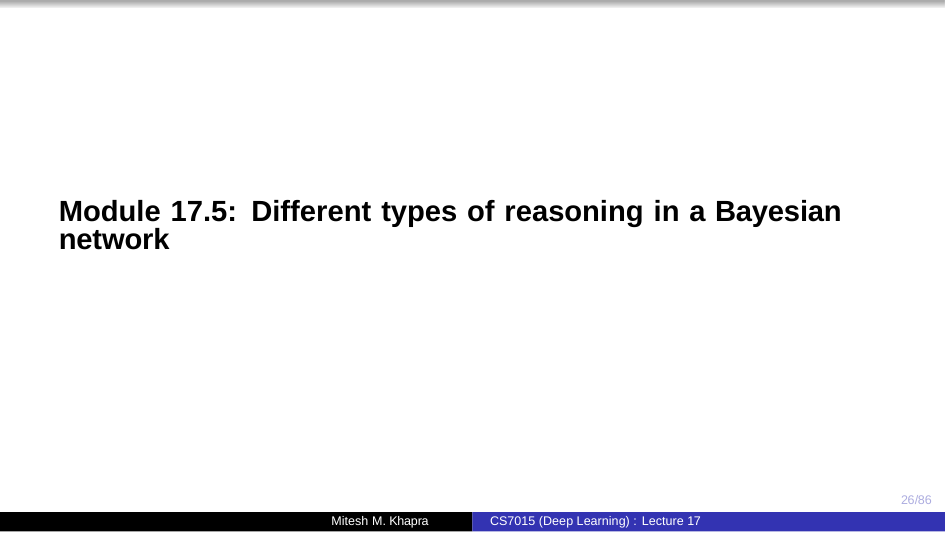

Module 17.5: Different types of reasoning in a Bayesian network
26/86

Mitesh M. Khapra
CS7015 (Deep Learning) : Lecture 17